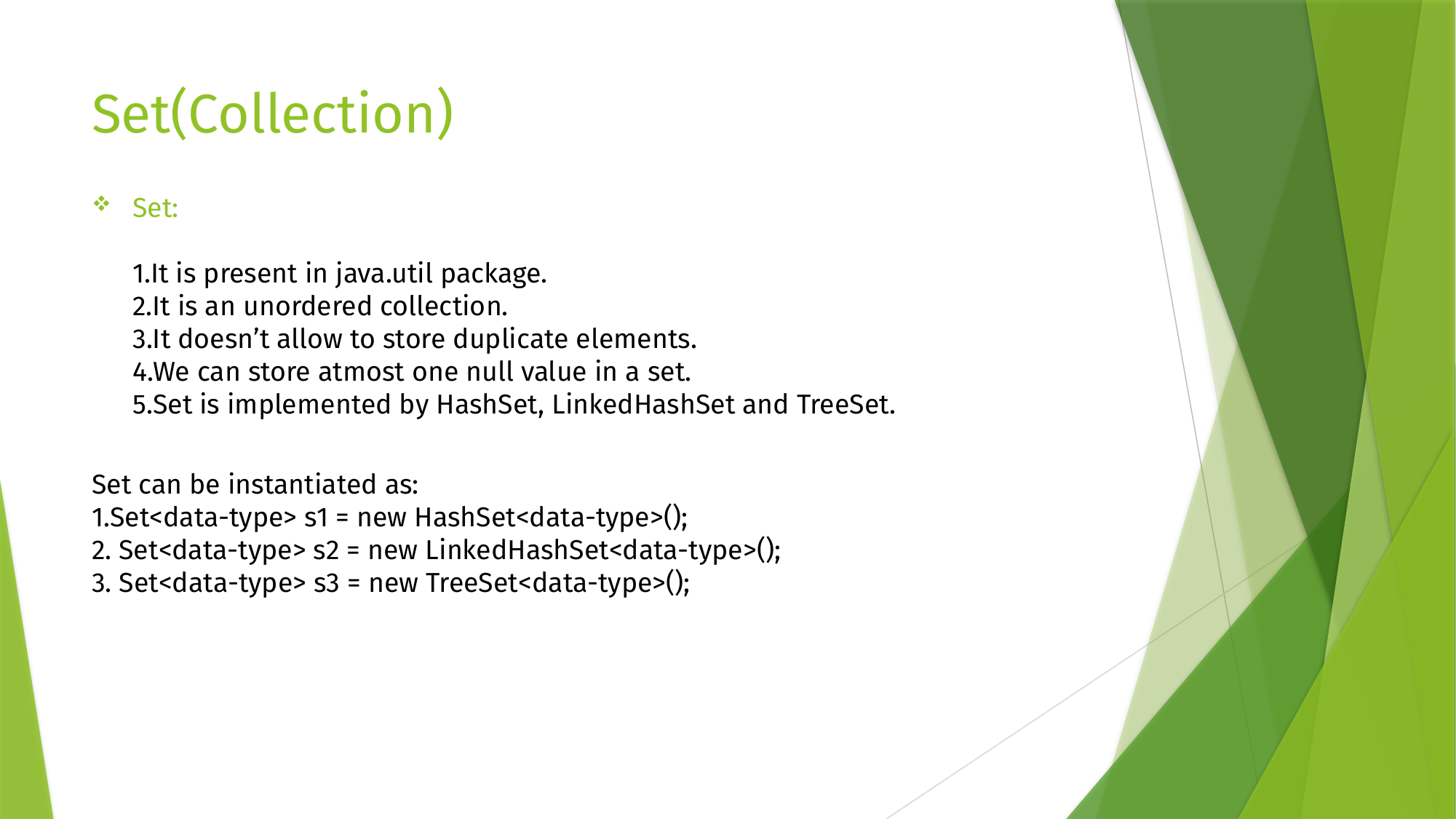

# Set(Collection)
Set:
1.It is present in java.util package.
2.It is an unordered collection.
3.It doesn’t allow to store duplicate elements.
4.We can store atmost one null value in a set.
5.Set is implemented by HashSet, LinkedHashSet and TreeSet.
Set can be instantiated as:
1.Set<data-type> s1 = new HashSet<data-type>();
2. Set<data-type> s2 = new LinkedHashSet<data-type>();
3. Set<data-type> s3 = new TreeSet<data-type>();